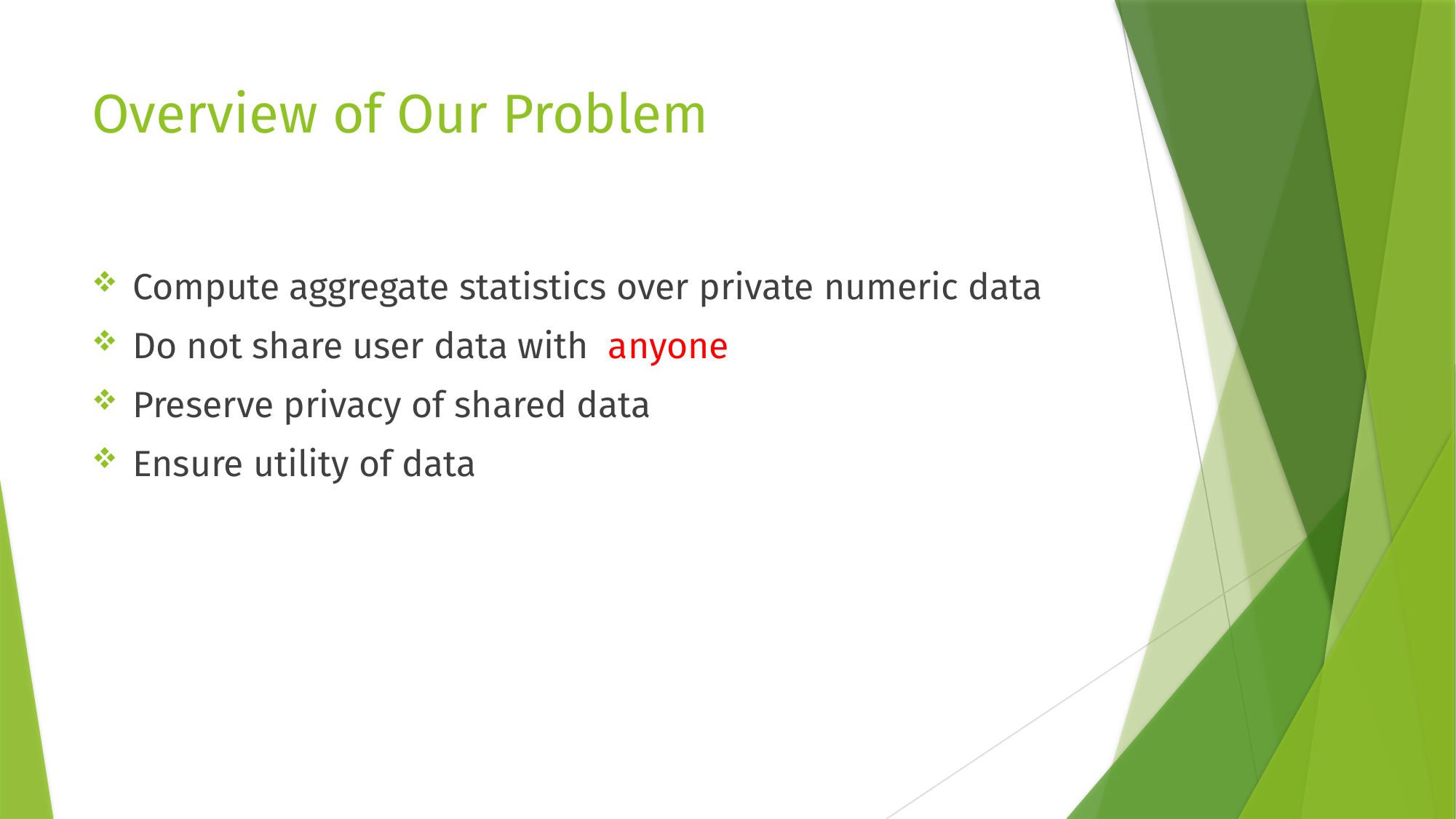

# Overview of Our Problem
Compute aggregate statistics over private numeric data
Do not share user data with  anyone
Preserve privacy of shared data
Ensure utility of data